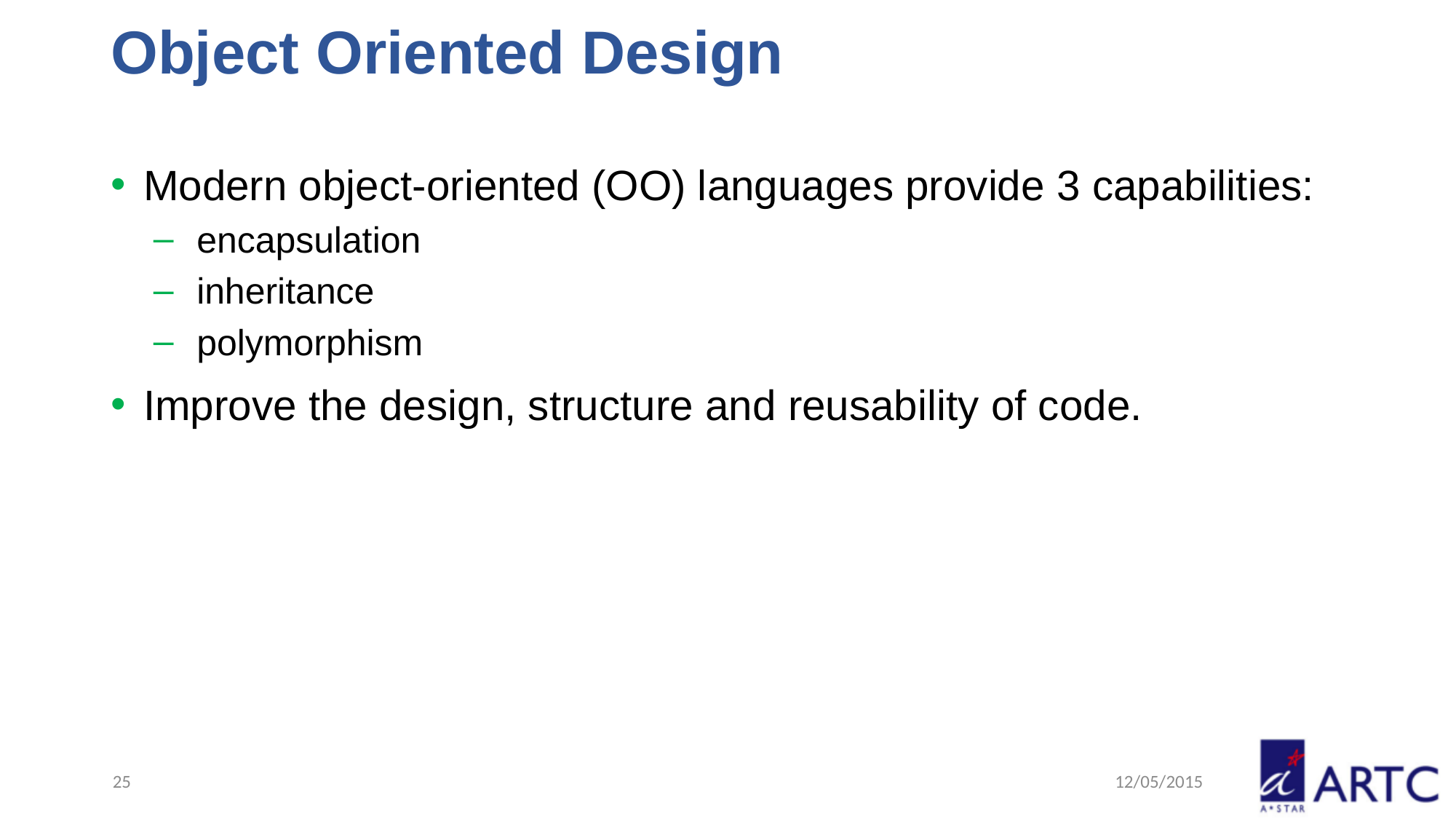

# Object Oriented Design
Modern object-oriented (OO) languages provide 3 capabilities:
encapsulation
inheritance
polymorphism
Improve the design, structure and reusability of code.
25
12/05/2015